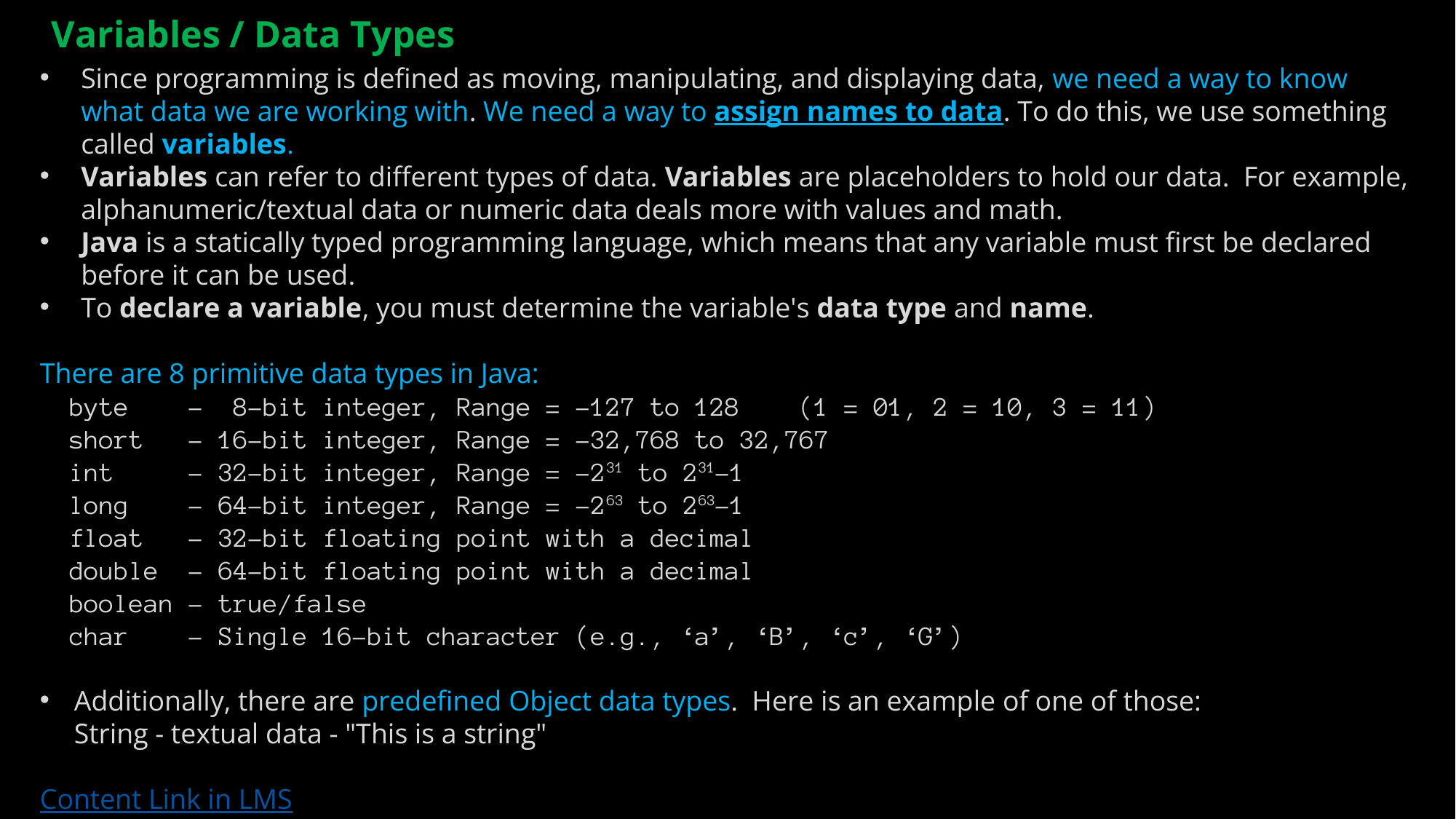

Variables / Data Types
Since programming is defined as moving, manipulating, and displaying data, we need a way to know what data we are working with. We need a way to assign names to data. To do this, we use something called variables.
Variables can refer to different types of data. Variables are placeholders to hold our data.  For example, alphanumeric/textual data or numeric data deals more with values and math.
Java is a statically typed programming language, which means that any variable must first be declared before it can be used.
To declare a variable, you must determine the variable's data type and name.

There are 8 primitive data types in Java:
  byte    -  8-bit integer, Range = -127 to 128    (1 = 01, 2 = 10, 3 = 11)
  short   - 16-bit integer, Range = -32,768 to 32,767
  int     - 32-bit integer, Range = -231 to 231-1
  long    - 64-bit integer, Range = -263 to 263-1
  float   - 32-bit floating point with a decimal
  double  - 64-bit floating point with a decimal
  boolean - true/false
  char    - Single 16-bit character (e.g., ‘a’, ‘B’, ‘c’, ‘G’)

Additionally, there are predefined Object data types.  Here is an example of one of those:
String - textual data - "This is a string"
Content Link in LMS